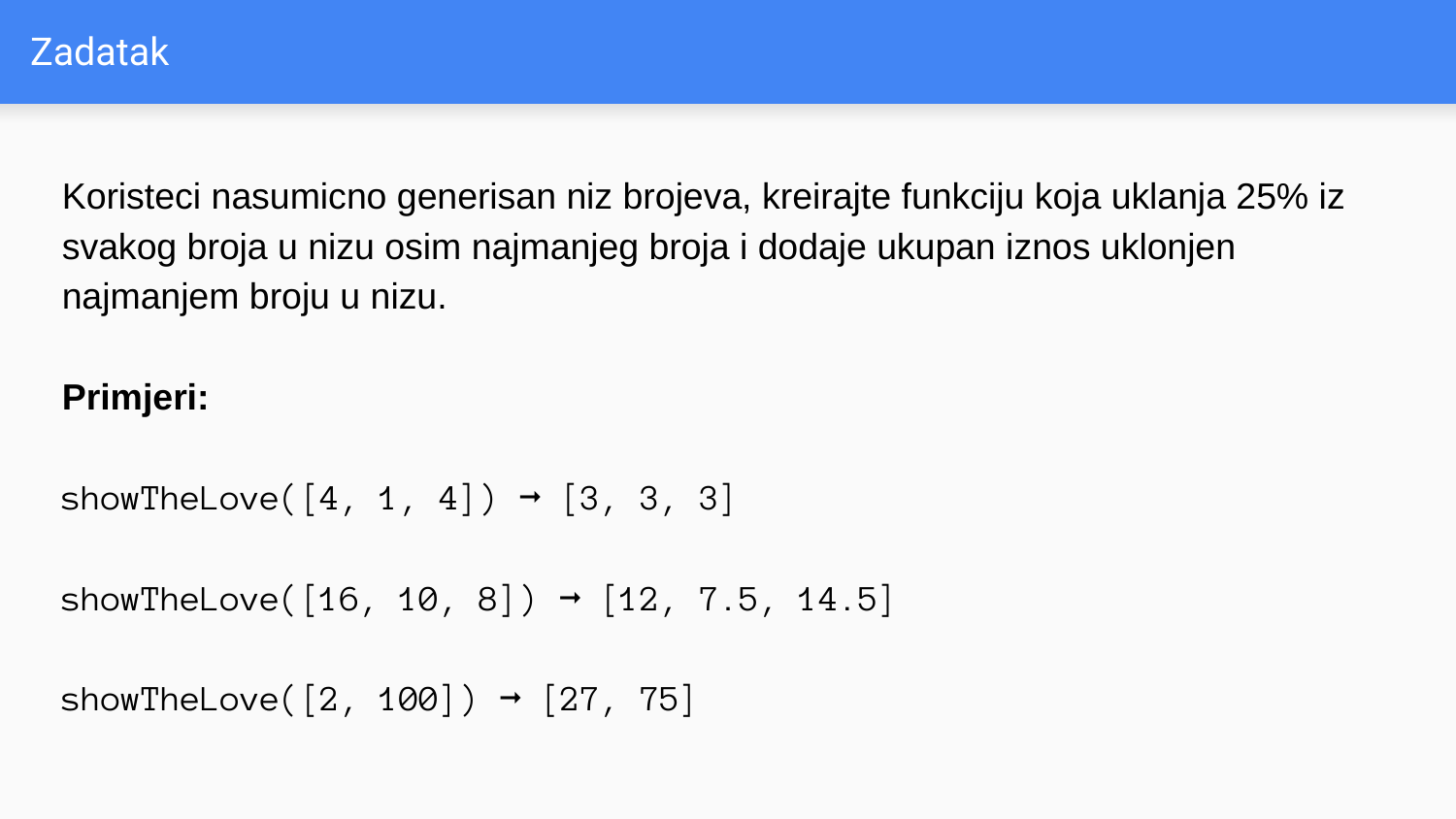

# Zadatak
Koristeci nasumicno generisan niz brojeva, kreirajte funkciju koja uklanja 25% iz svakog broja u nizu osim najmanjeg broja i dodaje ukupan iznos uklonjen najmanjem broju u nizu.
Primjeri:
showTheLove([4, 1, 4]) ➞ [3, 3, 3]

showTheLove([16, 10, 8]) ➞ [12, 7.5, 14.5]

showTheLove([2, 100]) ➞ [27, 75]